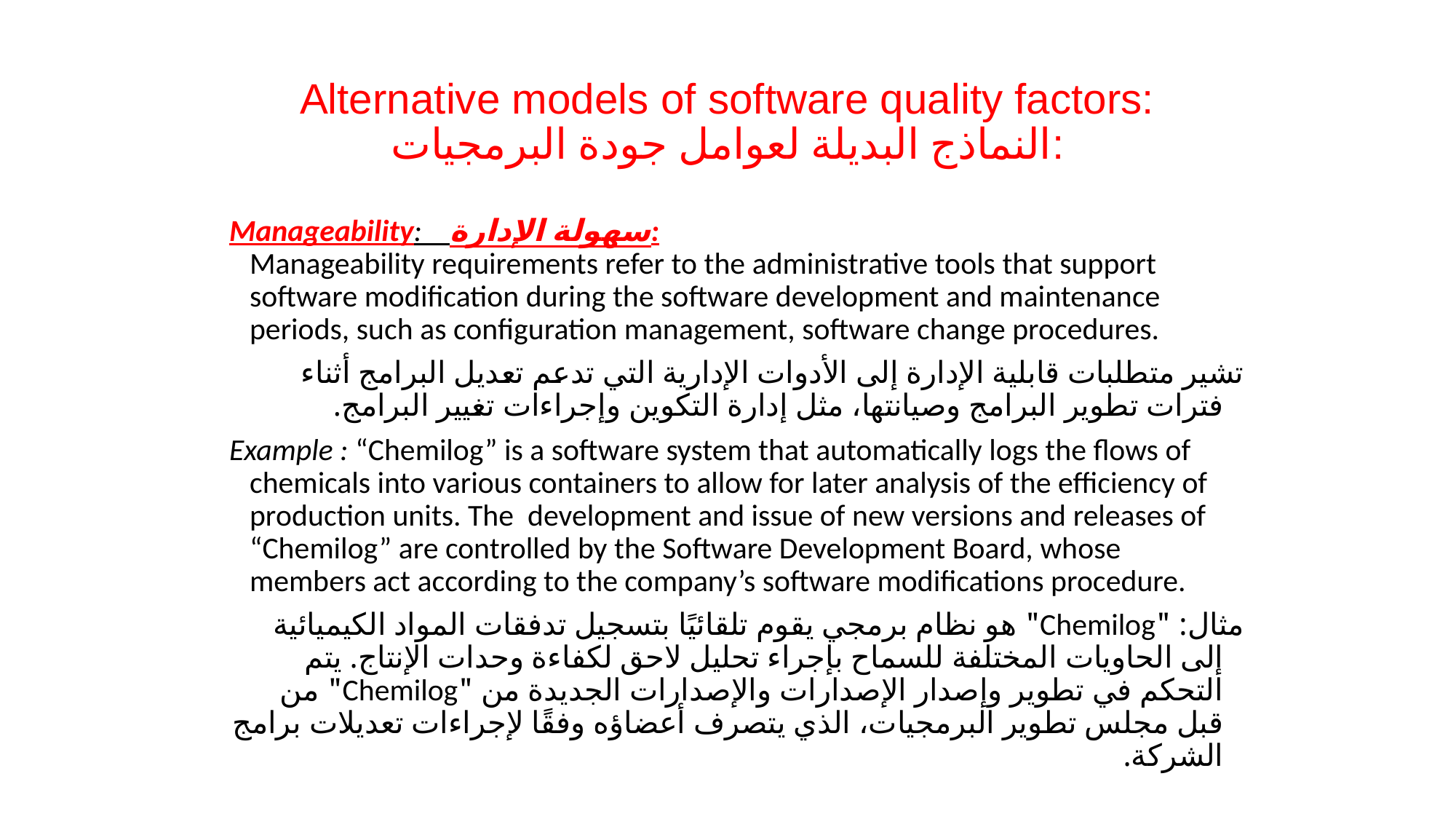

# Alternative models of software quality factors: النماذج البديلة لعوامل جودة البرمجيات:
Manageability:    سهولة الإدارة:
Manageability requirements refer to the administrative tools that support software modification during the software development and maintenance periods, such as configuration management, software change procedures.
تشير متطلبات قابلية الإدارة إلى الأدوات الإدارية التي تدعم تعديل البرامج أثناء فترات تطوير البرامج وصيانتها، مثل إدارة التكوين وإجراءات تغيير البرامج.
Example : “Chemilog” is a software system that automatically logs the flows of chemicals into various containers to allow for later analysis of the efficiency of production units. The  development and issue of new versions and releases of “Chemilog” are controlled by the Software Development Board, whose members act according to the company’s software modifications procedure.
مثال: "Chemilog" هو نظام برمجي يقوم تلقائيًا بتسجيل تدفقات المواد الكيميائية إلى الحاويات المختلفة للسماح بإجراء تحليل لاحق لكفاءة وحدات الإنتاج. يتم التحكم في تطوير وإصدار الإصدارات والإصدارات الجديدة من "Chemilog" من قبل مجلس تطوير البرمجيات، الذي يتصرف أعضاؤه وفقًا لإجراءات تعديلات برامج الشركة.